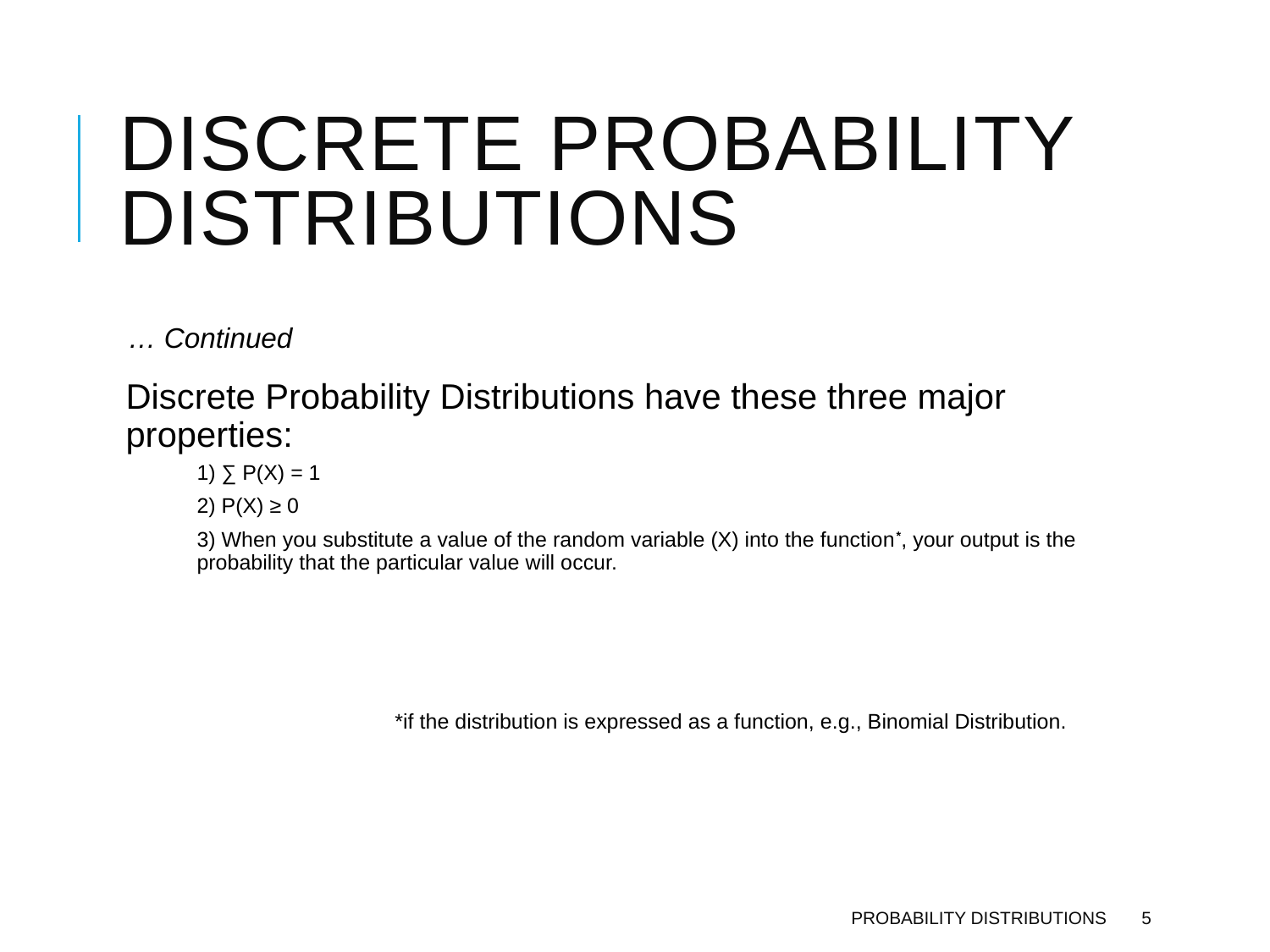

# Discrete Probability Distributions
… Continued
Discrete Probability Distributions have these three major properties:
1) ∑ P(X) = 1
2) P(X) ≥ 0
3) When you substitute a value of the random variable (X) into the function*, your output is the probability that the particular value will occur.

*if the distribution is expressed as a function, e.g., Binomial Distribution.

Probability Distributions
5